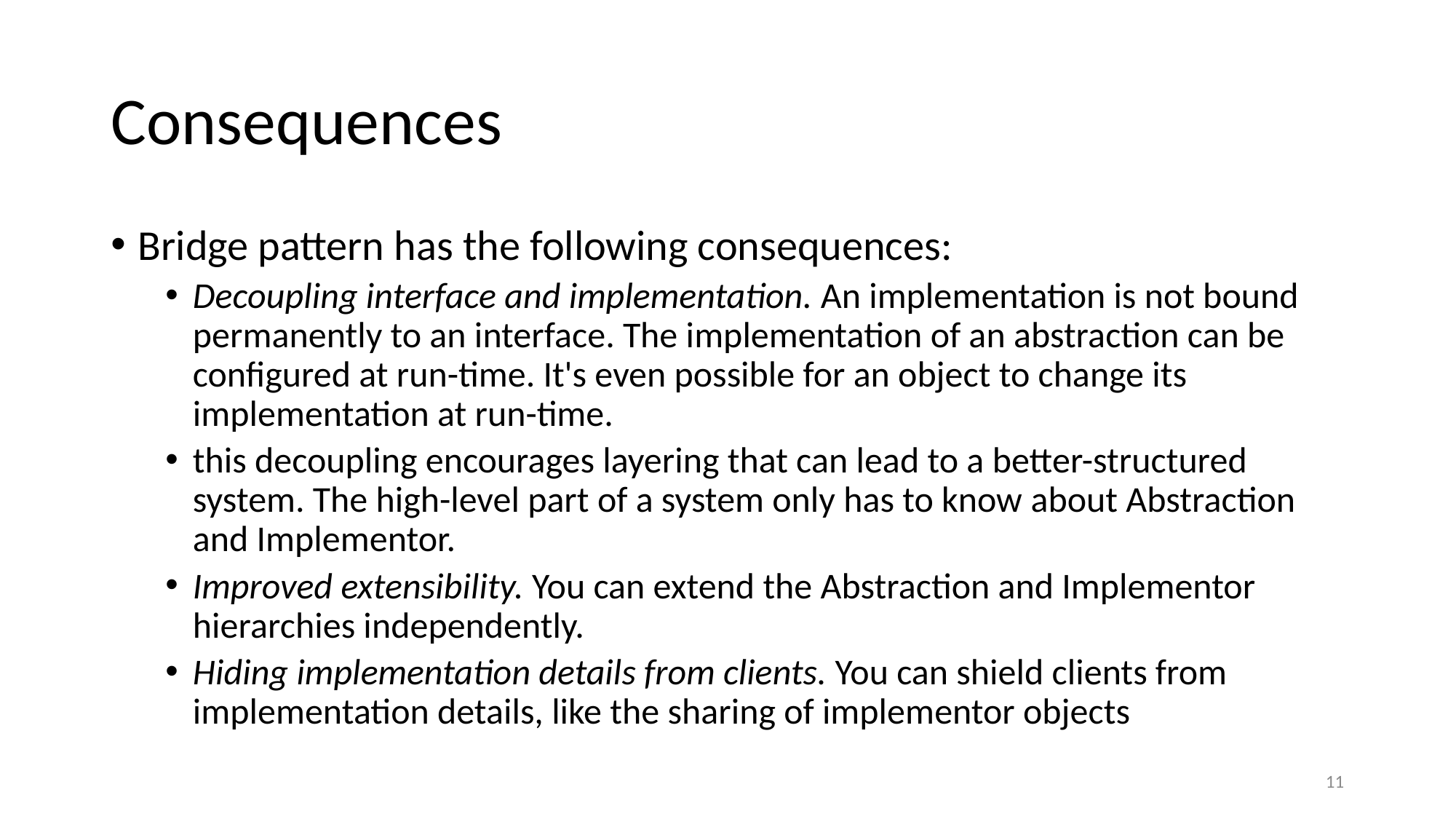

# Consequences
Bridge pattern has the following consequences:
Decoupling interface and implementation. An implementation is not bound permanently to an interface. The implementation of an abstraction can be configured at run-time. It's even possible for an object to change its implementation at run-time.
this decoupling encourages layering that can lead to a better-structured system. The high-level part of a system only has to know about Abstraction and Implementor.
Improved extensibility. You can extend the Abstraction and Implementor hierarchies independently.
Hiding implementation details from clients. You can shield clients from implementation details, like the sharing of implementor objects
11